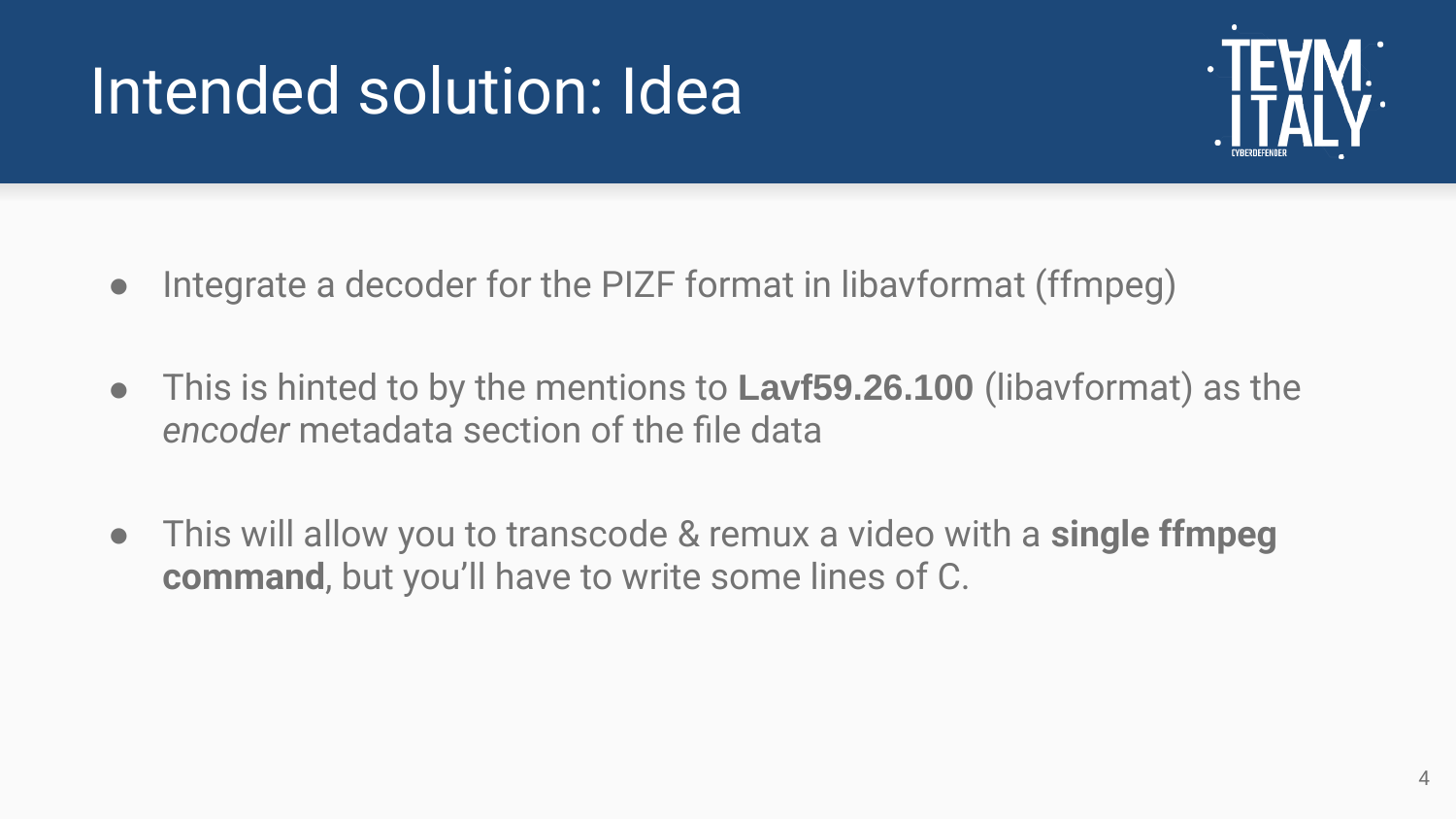

# Intended solution: Idea
Integrate a decoder for the PIZF format in libavformat (ffmpeg)
This is hinted to by the mentions to Lavf59.26.100 (libavformat) as the encoder metadata section of the file data
This will allow you to transcode & remux a video with a single ffmpeg command, but you’ll have to write some lines of C.
4